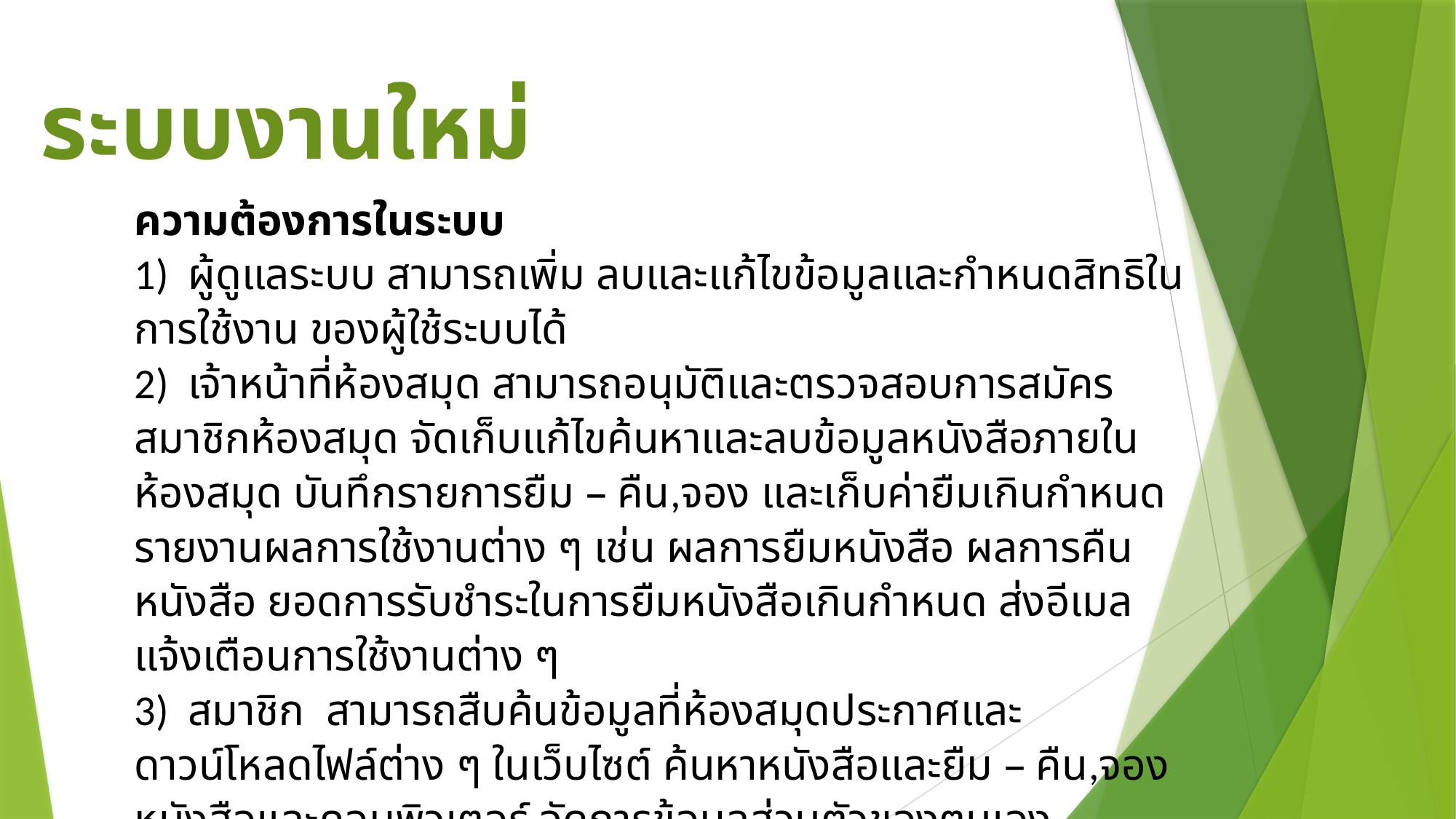

ระบบงานใหม่
ความต้องการในระบบ
1)  ผู้ดูแลระบบ สามารถเพิ่ม ลบและแก้ไขข้อมูลและกําหนดสิทธิในการใช้งาน ของผู้ใช้ระบบได้
2)  เจ้าหน้าที่ห้องสมุด สามารถอนุมัติและตรวจสอบการสมัครสมาชิกห้องสมุด จัดเก็บแก้ไขค้นหาและลบข้อมูลหนังสือภายในห้องสมุด บันทึกรายการยืม – คืน,จอง และเก็บค่ายืมเกินกำหนด รายงานผลการใช้งานต่าง ๆ เช่น ผลการยืมหนังสือ ผลการคืนหนังสือ ยอดการรับชำระในการยืมหนังสือเกินกำหนด ส่งอีเมลแจ้งเตือนการใช้งานต่าง ๆ
3)  สมาชิก  สามารถสืบค้นข้อมูลที่ห้องสมุดประกาศและดาวน์โหลดไฟล์ต่าง ๆ ในเว็บไซต์ ค้นหาหนังสือและยืม – คืน,จองหนังสือและคอมพิวเตอร์ จัดการข้อมูลส่วนตัวของตนเอง
4)  ผู้ใช้งานทั่วไป  สามารถสมัครสมาชิกห้องสมุด และรับชมข่าวสารหรือข้อมูลต่าง ๆ ที่ติดประกาศไว้ในเว็บไซต์